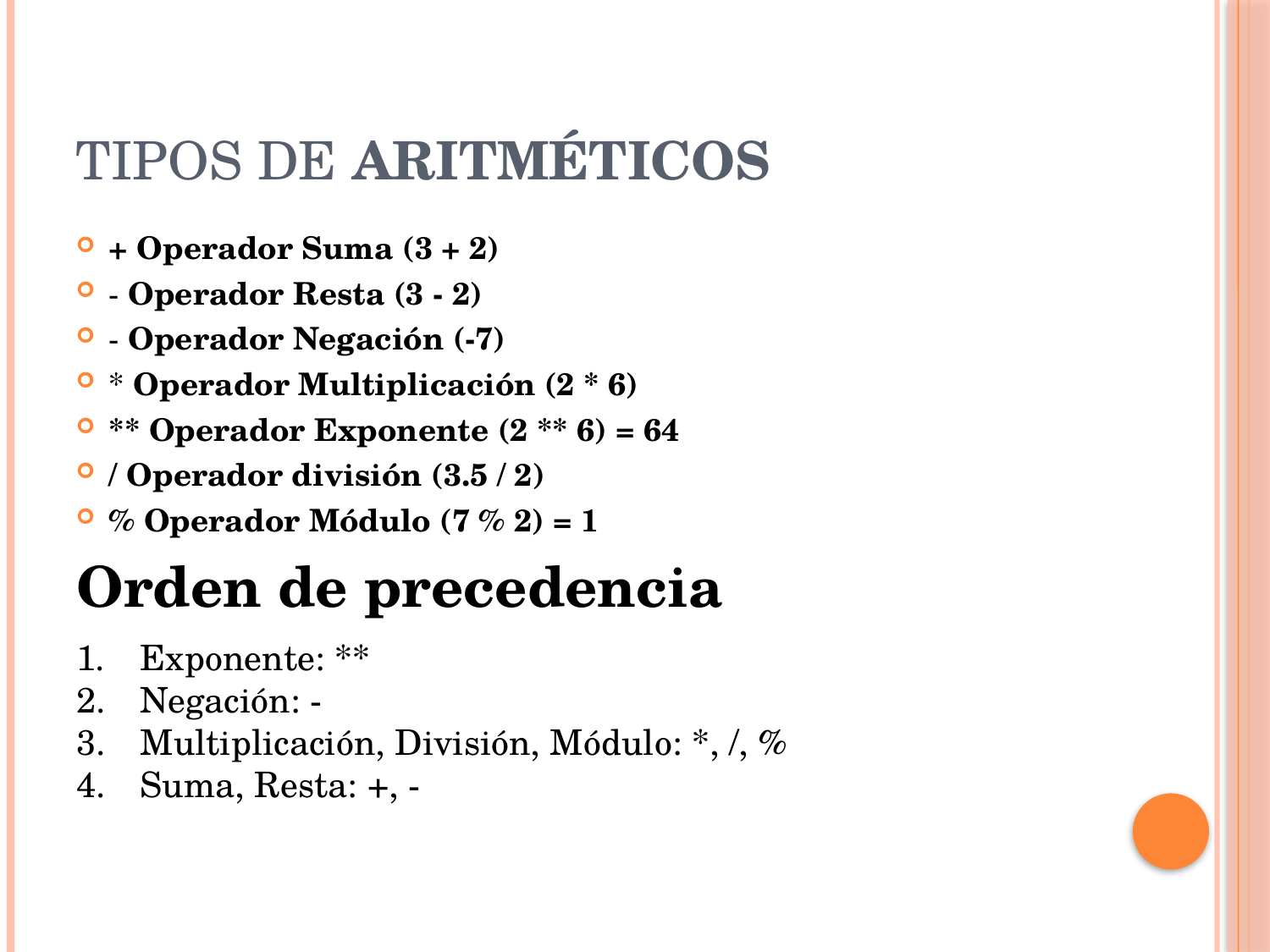

# Tipos de aritméticos
+ Operador Suma (3 + 2)
- Operador Resta (3 - 2)
- Operador Negación (-7)
* Operador Multiplicación (2 * 6)
** Operador Exponente (2 ** 6) = 64
/ Operador división (3.5 / 2)
% Operador Módulo (7 % 2) = 1

Orden de precedencia
Exponente: **
Negación: -
Multiplicación, División, Módulo: *, /, %
Suma, Resta: +, -